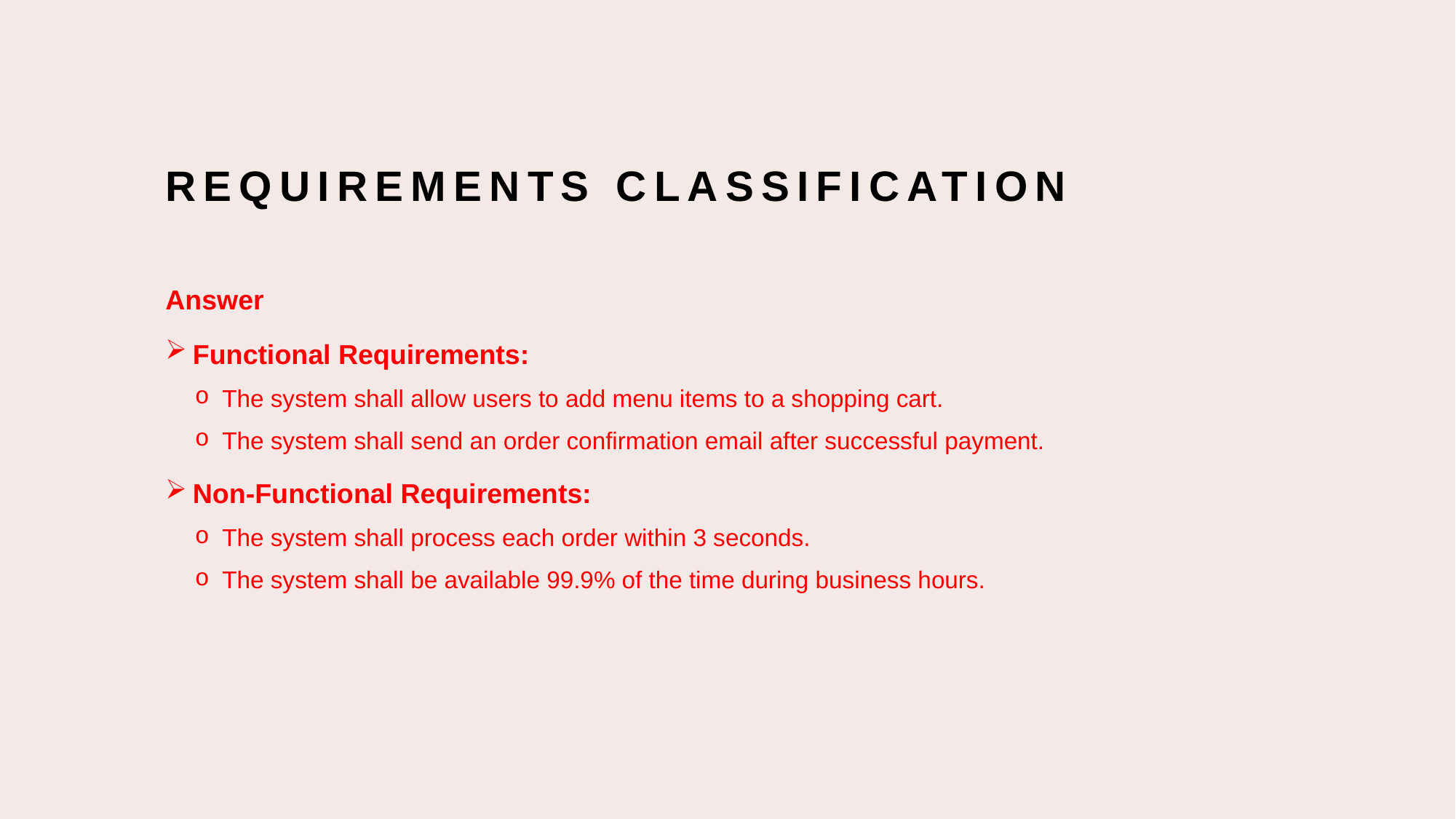

# Requirements Classification
Answer
Functional Requirements:
The system shall allow users to add menu items to a shopping cart.
The system shall send an order confirmation email after successful payment.
Non-Functional Requirements:
The system shall process each order within 3 seconds.
The system shall be available 99.9% of the time during business hours.